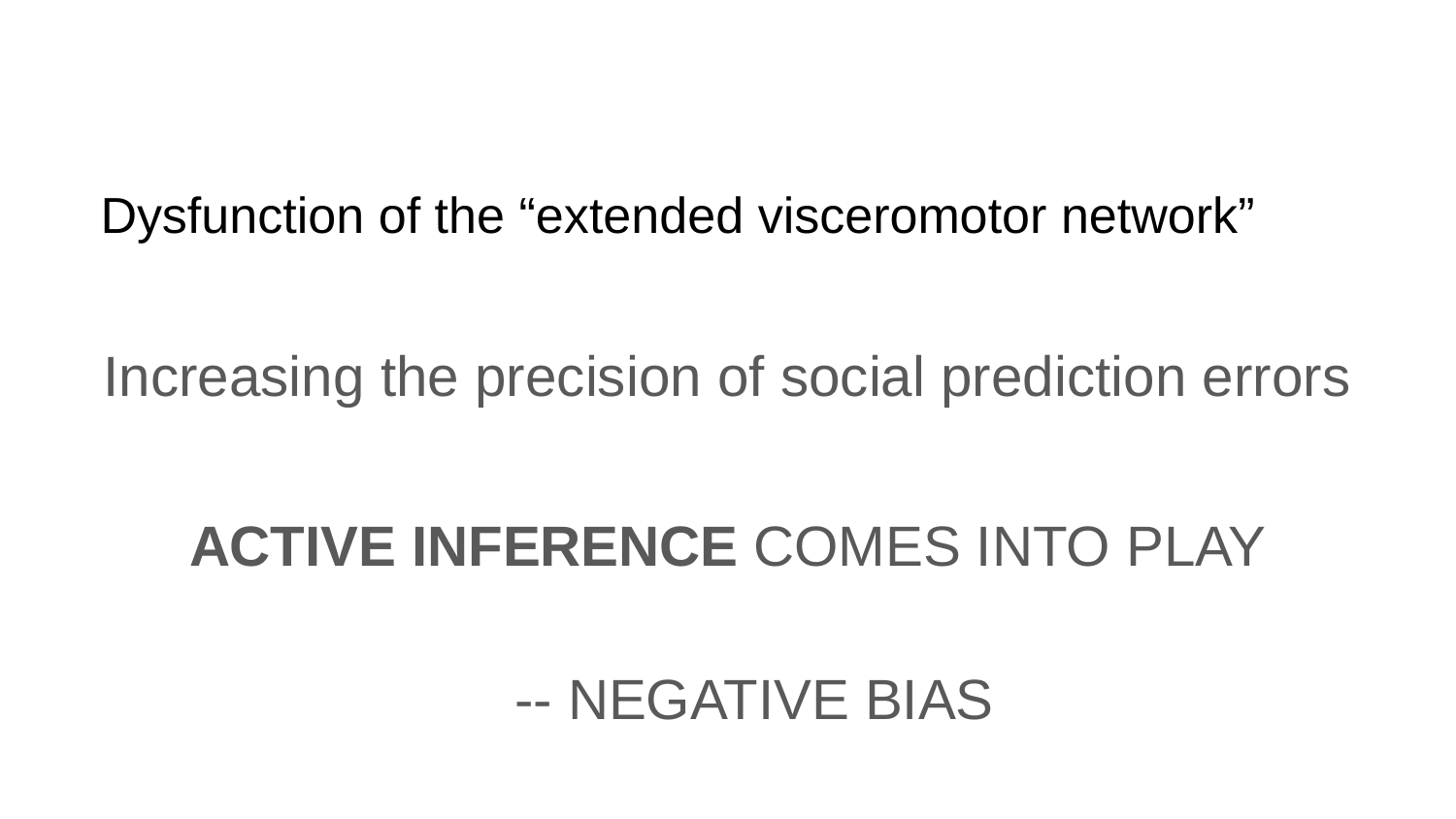

# Dysfunction of the “extended visceromotor network”

Increasing the precision of social prediction errors
ACTIVE INFERENCE COMES INTO PLAY
-- NEGATIVE BIAS